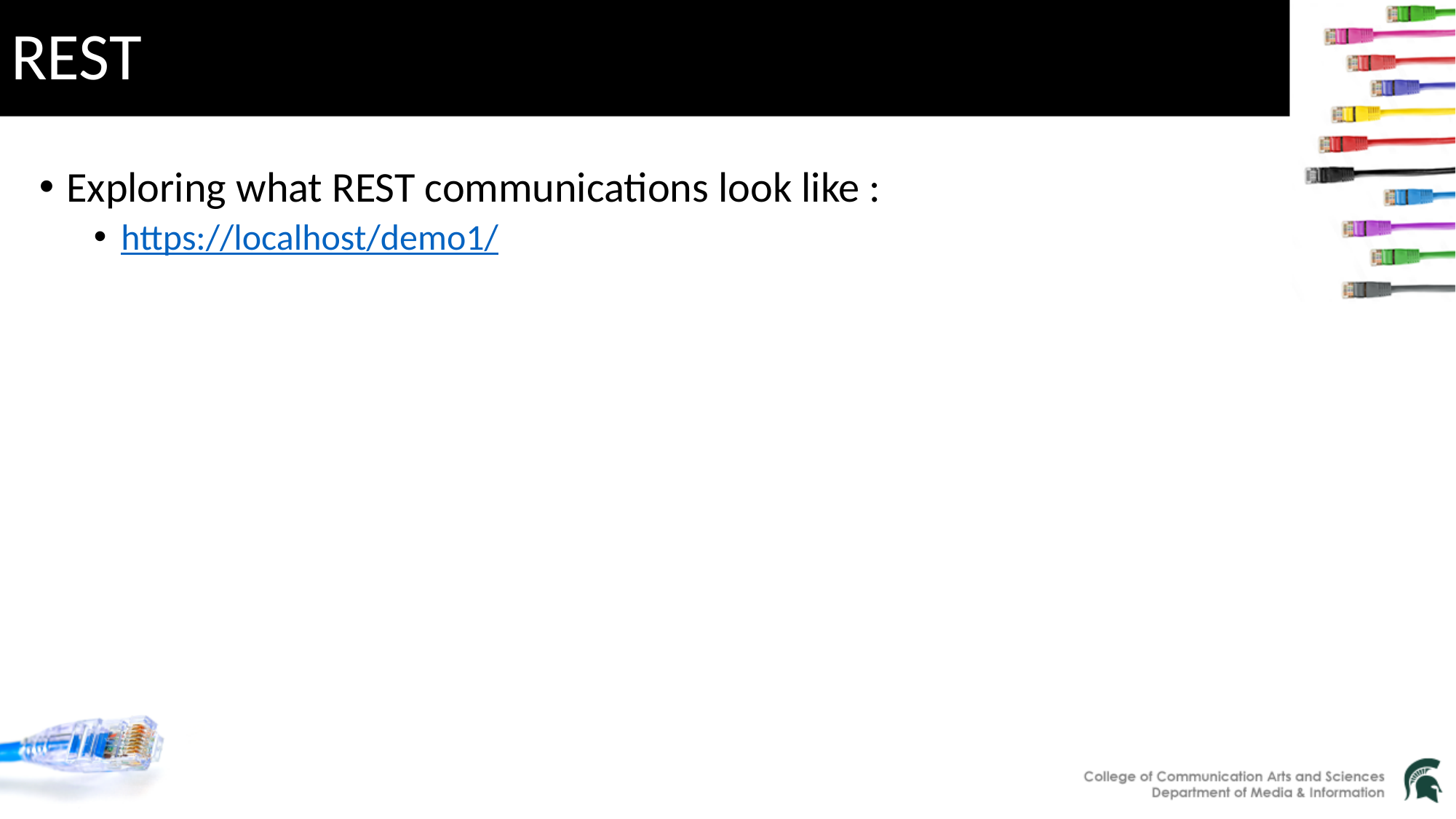

# REST
Exploring what REST communications look like :
https://localhost/demo1/